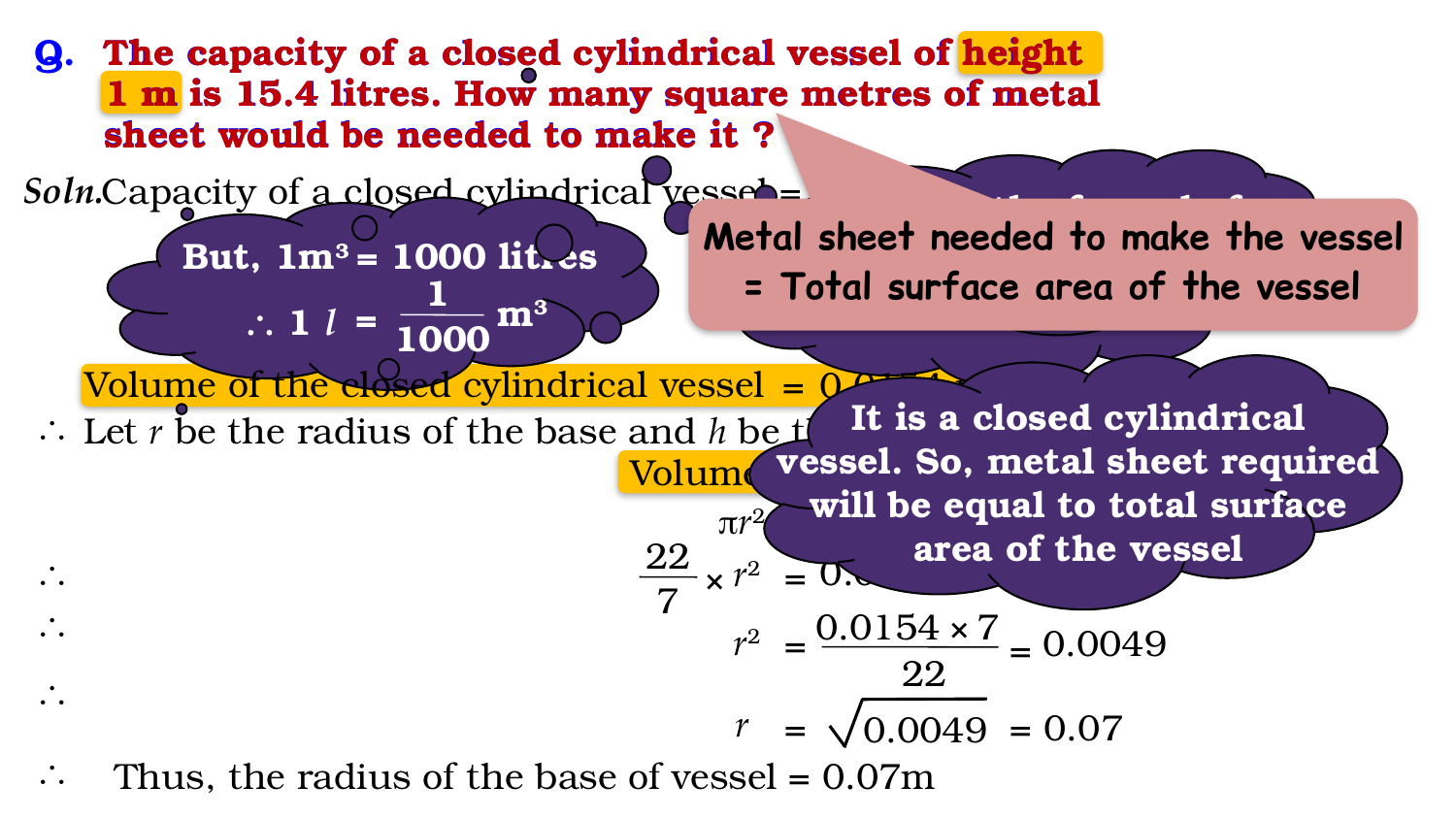

Q.
The capacity of a closed cylindrical vessel of height
The capacity of a closed cylindrical vessel of height

1 m is 15.4 litres. How many square metres of metal
1 m is 15.4 litres.
How many square metres of metal

sheet would be needed to make it ?
sheet would be needed to make it ?

Soln.
Capacity of a closed cylindrical vessel = 15.4 litres

What is the formula for volume of a cylinder?

But, capacity of the vessel means the volume of the vessel

πr2h
πr2h
Metal sheet needed to make the vessel
1

But, 1m3 = 1000 litres
m3
×
15.4
=
1000
= Total surface area of the vessel
1
m3
=
∴ 1 l
1000
0.0154 m3
=
 ∴
Volume of the closed cylindrical vessel
0.0154 m3

=

It is a closed cylindrical
vessel. So, metal sheet required
will be equal to total surface
area of the vessel
Let r be the radius of the base and h be the height of the vessel. Then,
=
πr2
×
1
=
πr2
Volume
=

πr2
0.0154 m3
=
 ∴
22
0.0154 m3
r2
=
×
 ∴
7
0.0154
×
7
r2
0.0049
=
 ∴
=
22
r
 ∴
=
=
0.07
0.0049
Thus, the radius of the base of vessel = 0.07m